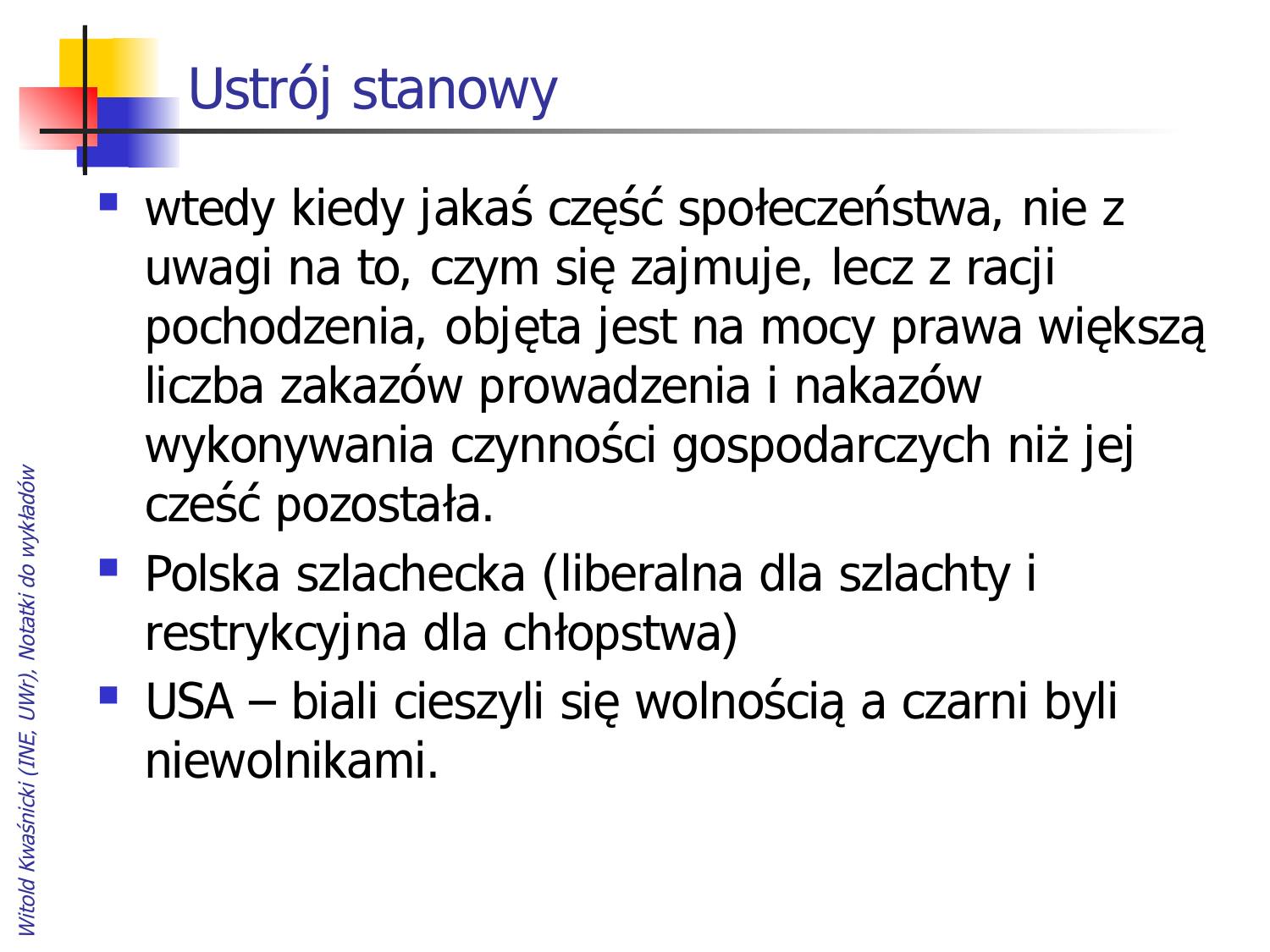

# Ustrój stanowy
wtedy kiedy jakaś część społeczeństwa, nie z uwagi na to, czym się zajmuje, lecz z racji pochodzenia, objęta jest na mocy prawa większą liczba zakazów prowadzenia i nakazów wykonywania czynności gospodarczych niż jej cześć pozostała.
Polska szlachecka (liberalna dla szlachty i restrykcyjna dla chłopstwa)
USA – biali cieszyli się wolnością a czarni byli niewolnikami.
Witold Kwaśnicki (INE, UWr), Notatki do wykładów